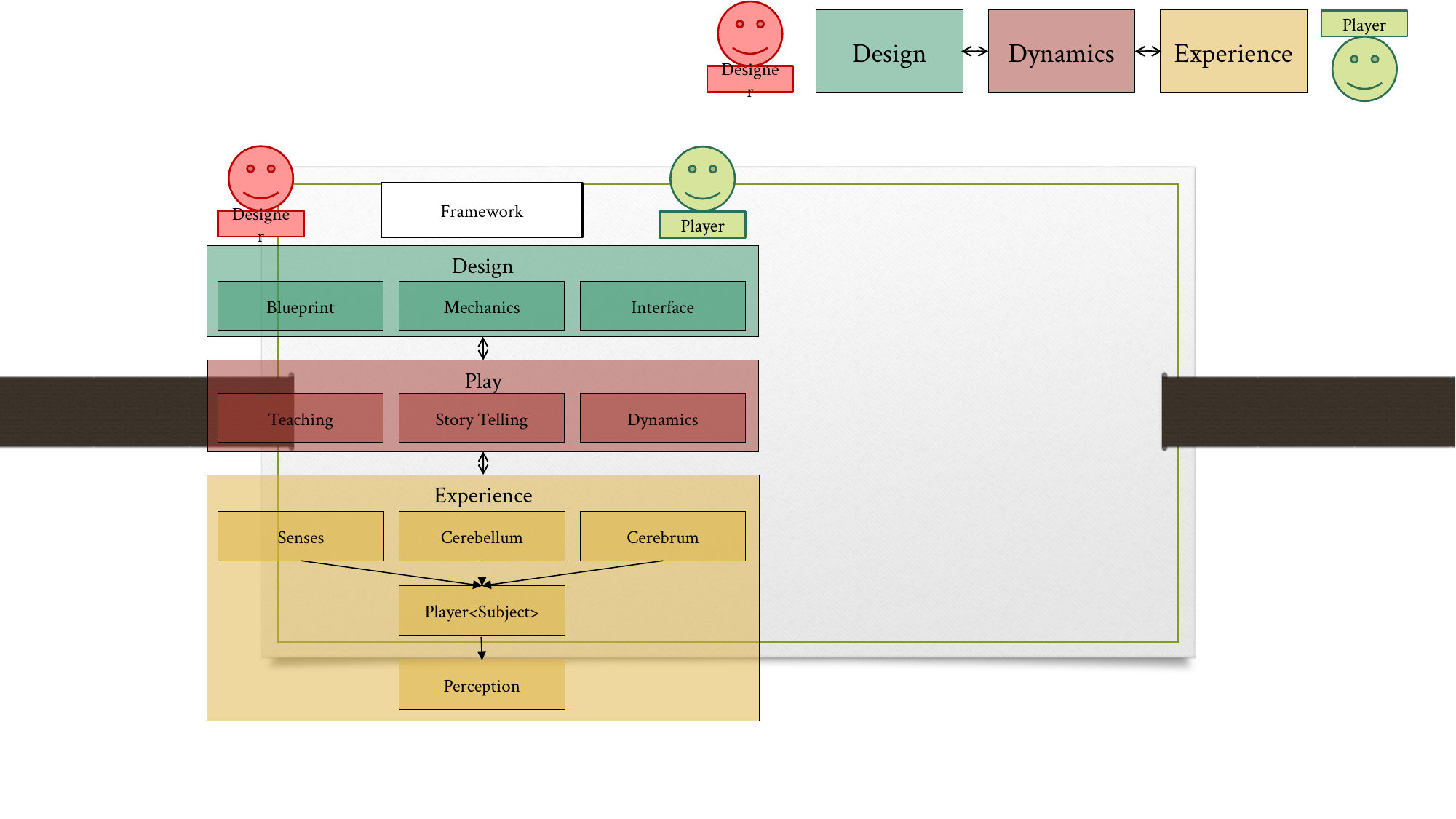

Design
Dynamics
Experience
Player

Designer

Designer

Player
Framework
Design
Interface
Mechanics
Blueprint
Play
Dynamics
Teaching
Story Telling
Experience
Senses
Cerebellum
Cerebrum
Player<Subject>
Perception